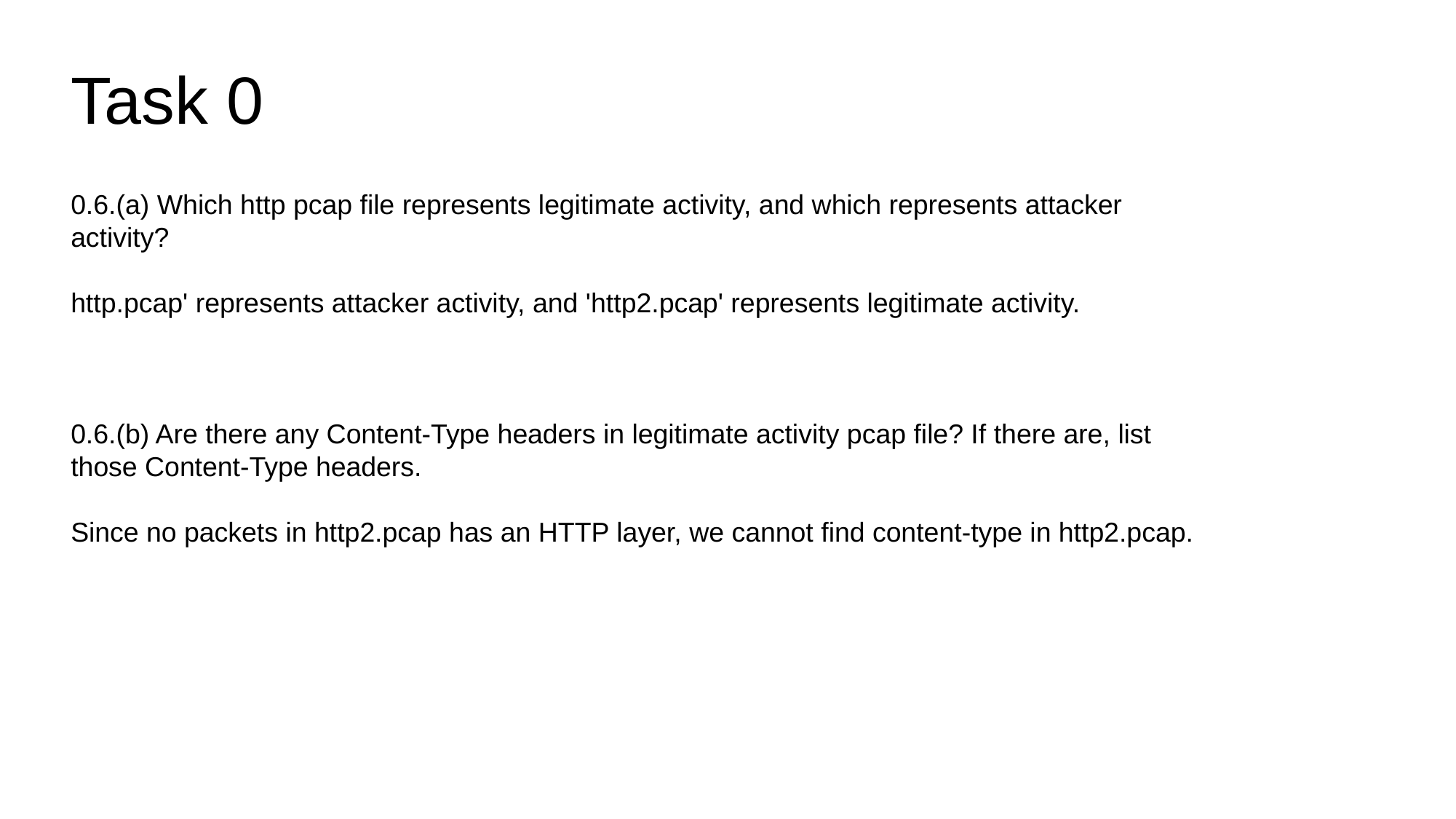

# Task 0

0.6.(a) Which http pcap file represents legitimate activity, and which represents attacker activity?

http.pcap' represents attacker activity, and 'http2.pcap' represents legitimate activity.

0.6.(b) Are there any Content-Type headers in legitimate activity pcap file? If there are, list those Content-Type headers.

Since no packets in http2.pcap has an HTTP layer, we cannot find content-type in http2.pcap.